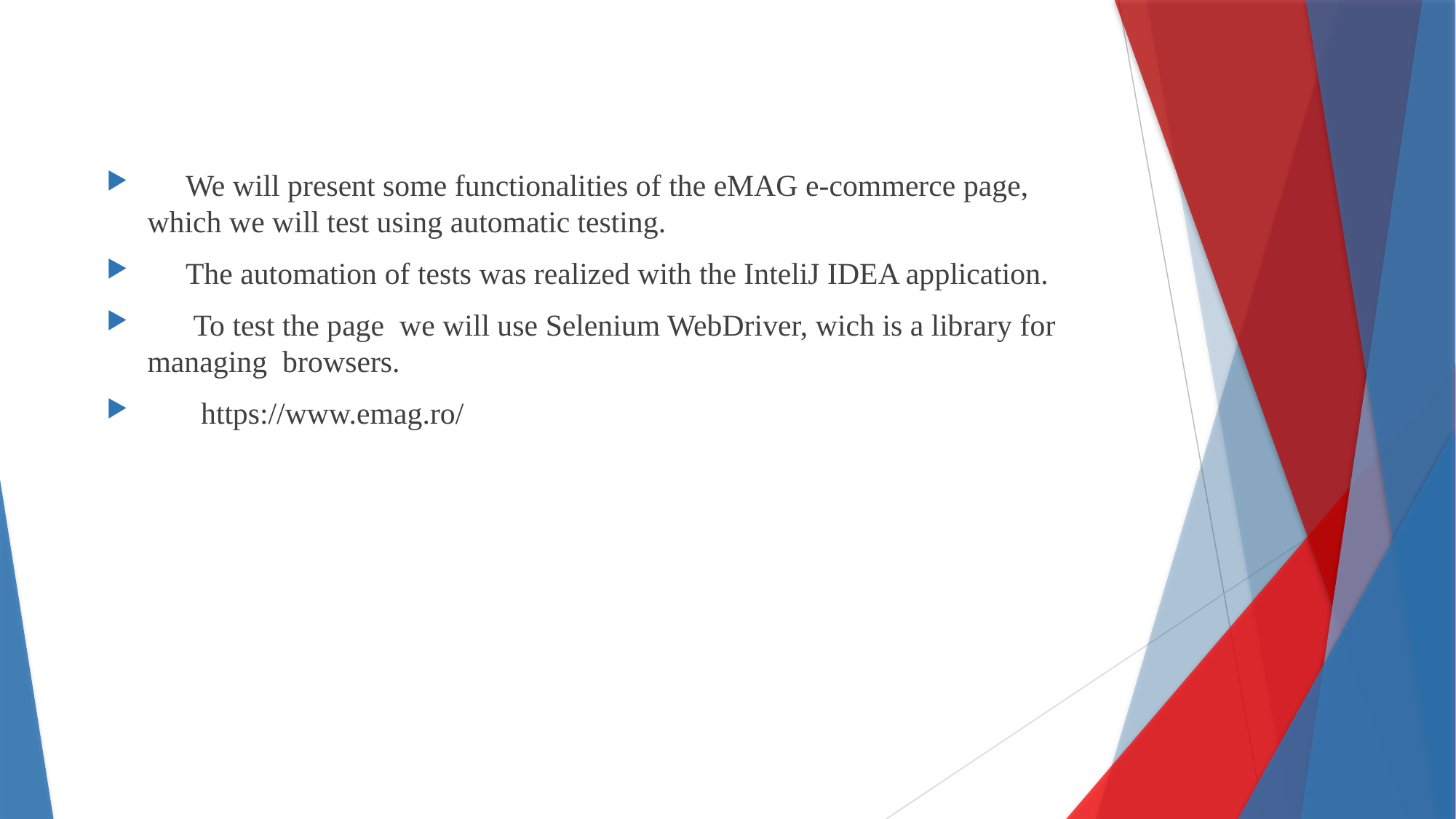

We will present some functionalities of the eMAG e-commerce page, which we will test using automatic testing.
     The automation of tests was realized with the InteliJ IDEA application.
      To test the page  we will use Selenium WebDriver, wich is a library for managing  browsers.
       https://www.emag.ro/